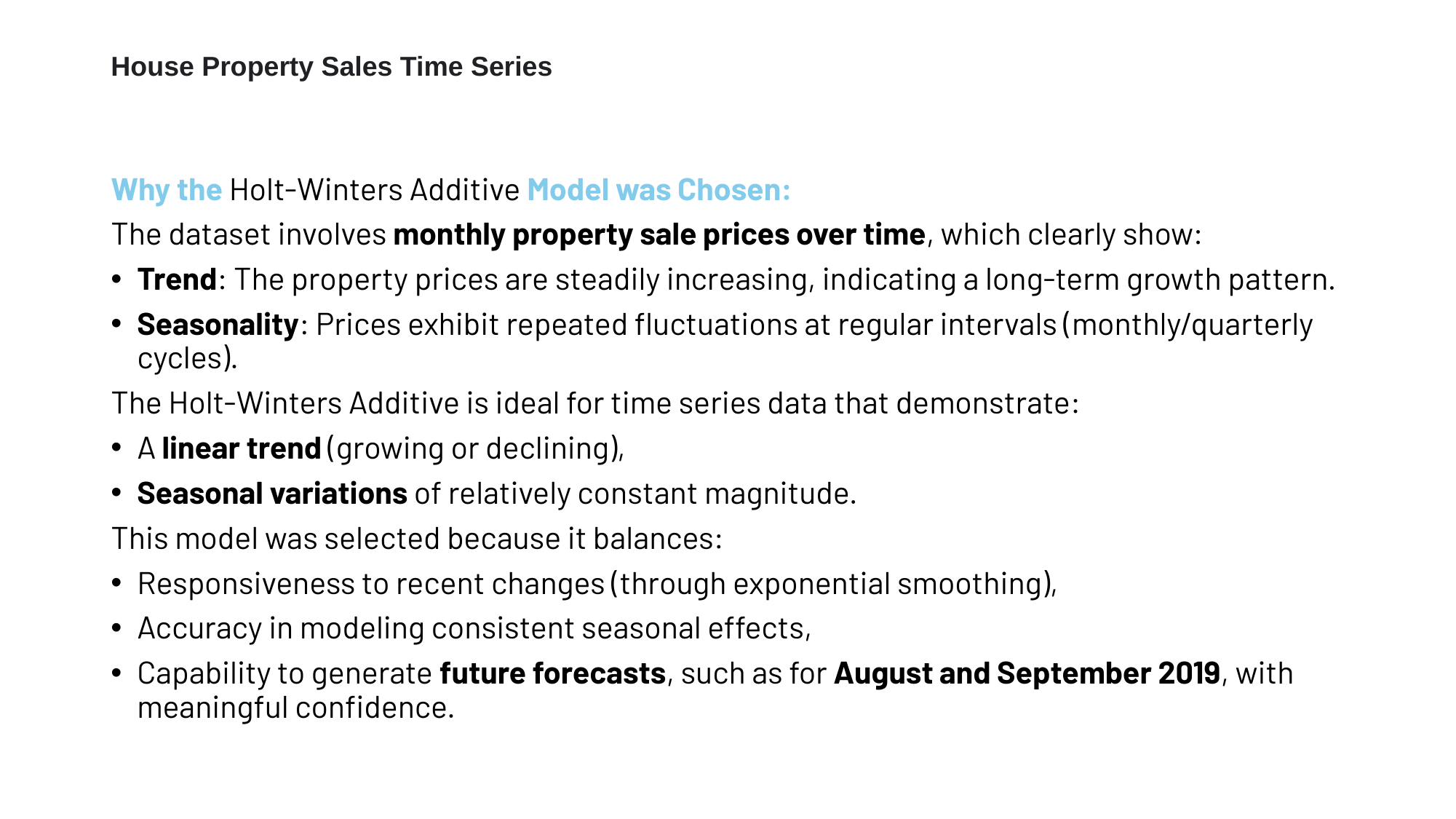

# House Property Sales Time Series
Why the Holt-Winters Additive Model was Chosen:
The dataset involves monthly property sale prices over time, which clearly show:
Trend: The property prices are steadily increasing, indicating a long-term growth pattern.
Seasonality: Prices exhibit repeated fluctuations at regular intervals (monthly/quarterly cycles).
The Holt-Winters Additive is ideal for time series data that demonstrate:
A linear trend (growing or declining),
Seasonal variations of relatively constant magnitude.
This model was selected because it balances:
Responsiveness to recent changes (through exponential smoothing),
Accuracy in modeling consistent seasonal effects,
Capability to generate future forecasts, such as for August and September 2019, with meaningful confidence.